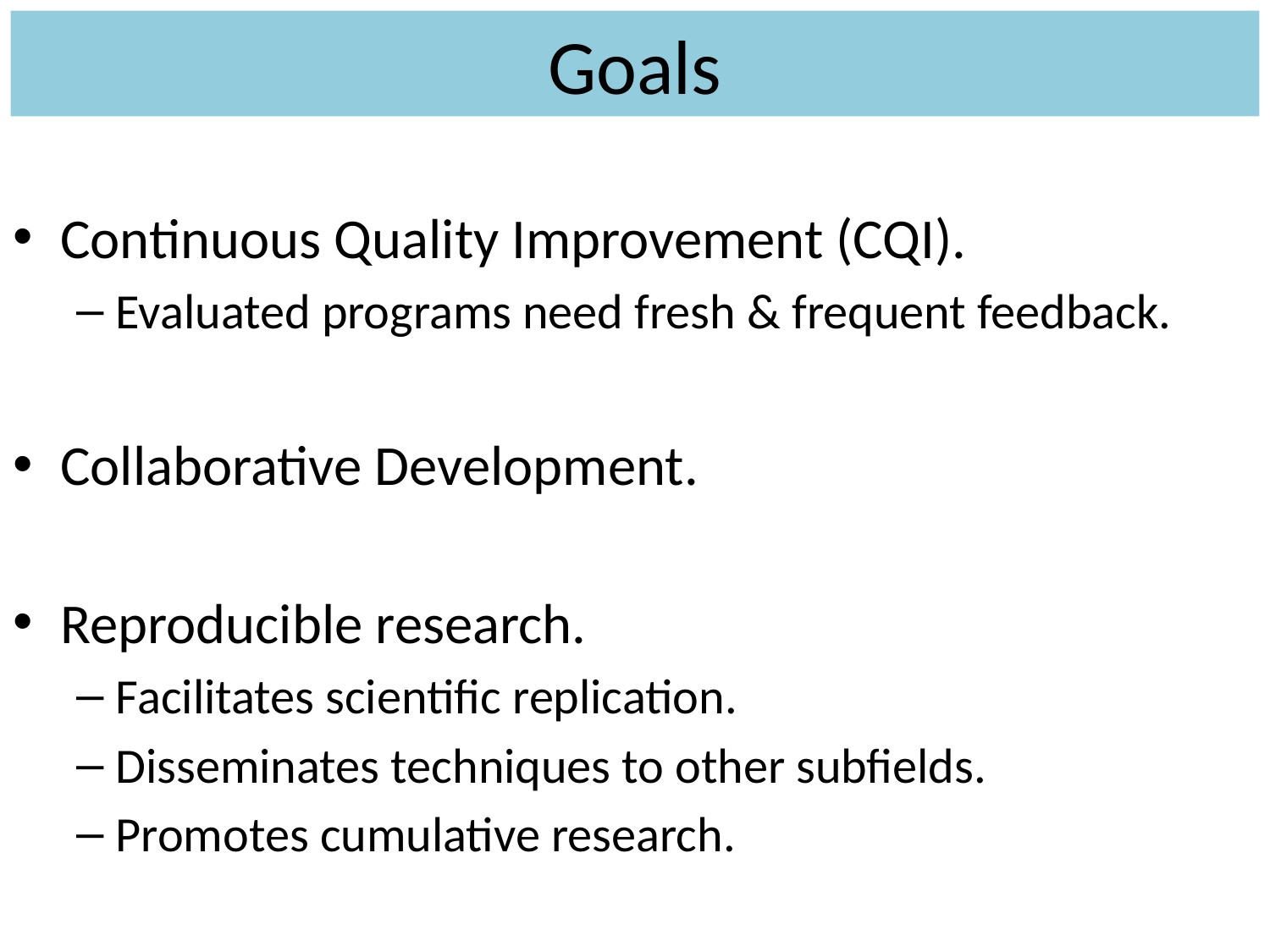

# Goals

Continuous Quality Improvement (CQI).
Evaluated programs need fresh & frequent feedback.

Collaborative Development.

Reproducible research.
Facilitates scientific replication.
Disseminates techniques to other subfields.
Promotes cumulative research.